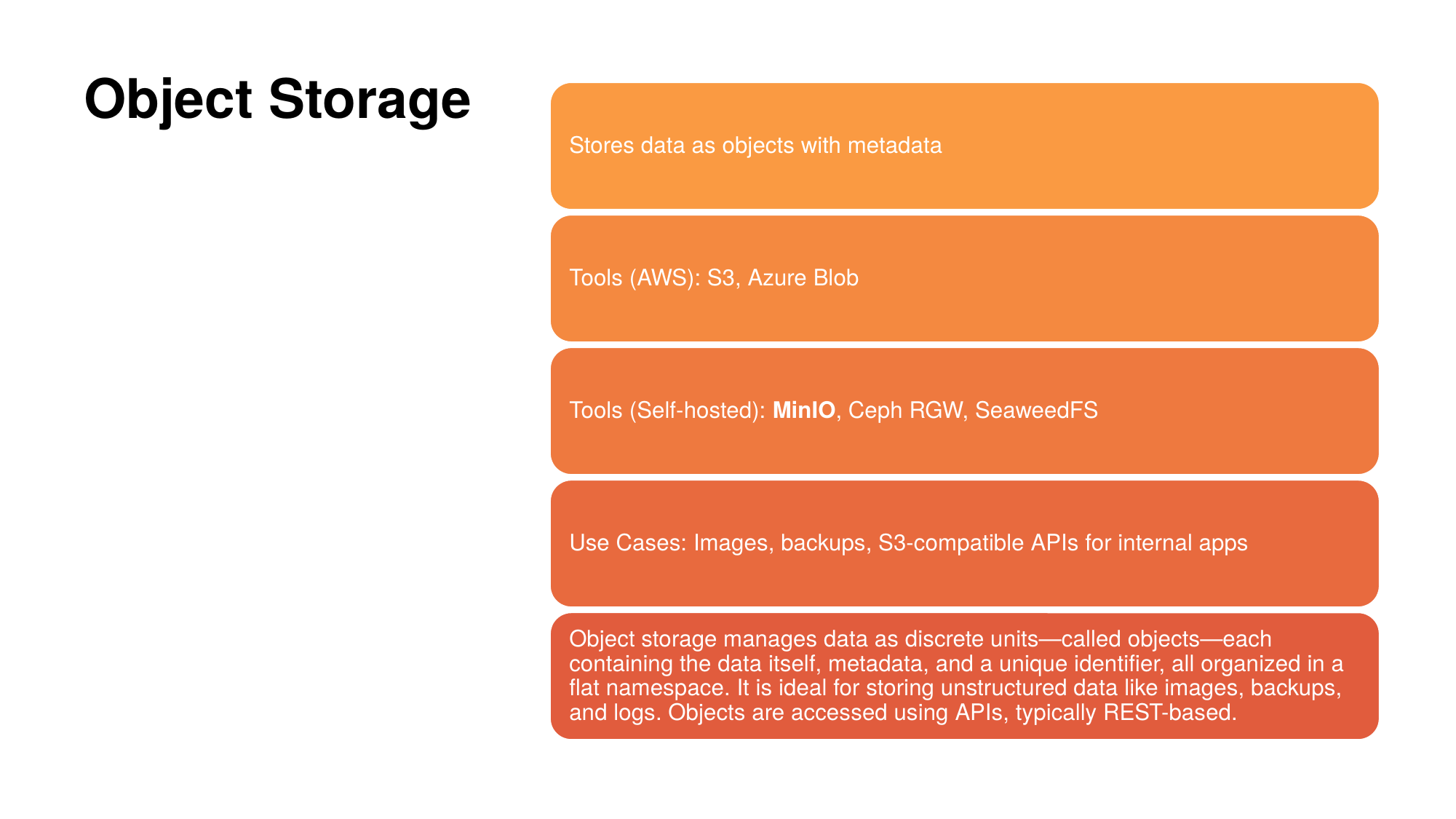

# Object Storage
Stores data as objects with metadata
Tools (AWS): S3, Azure Blob
Tools (Self-hosted): MinIO, Ceph RGW, SeaweedFS
Use Cases: Images, backups, S3-compatible APIs for internal apps
Object storage manages data as discrete units—called objects—each containing the data itself, metadata, and a unique identifier, all organized in a flat namespace. It is ideal for storing unstructured data like images, backups, and logs. Objects are accessed using APIs, typically REST-based.